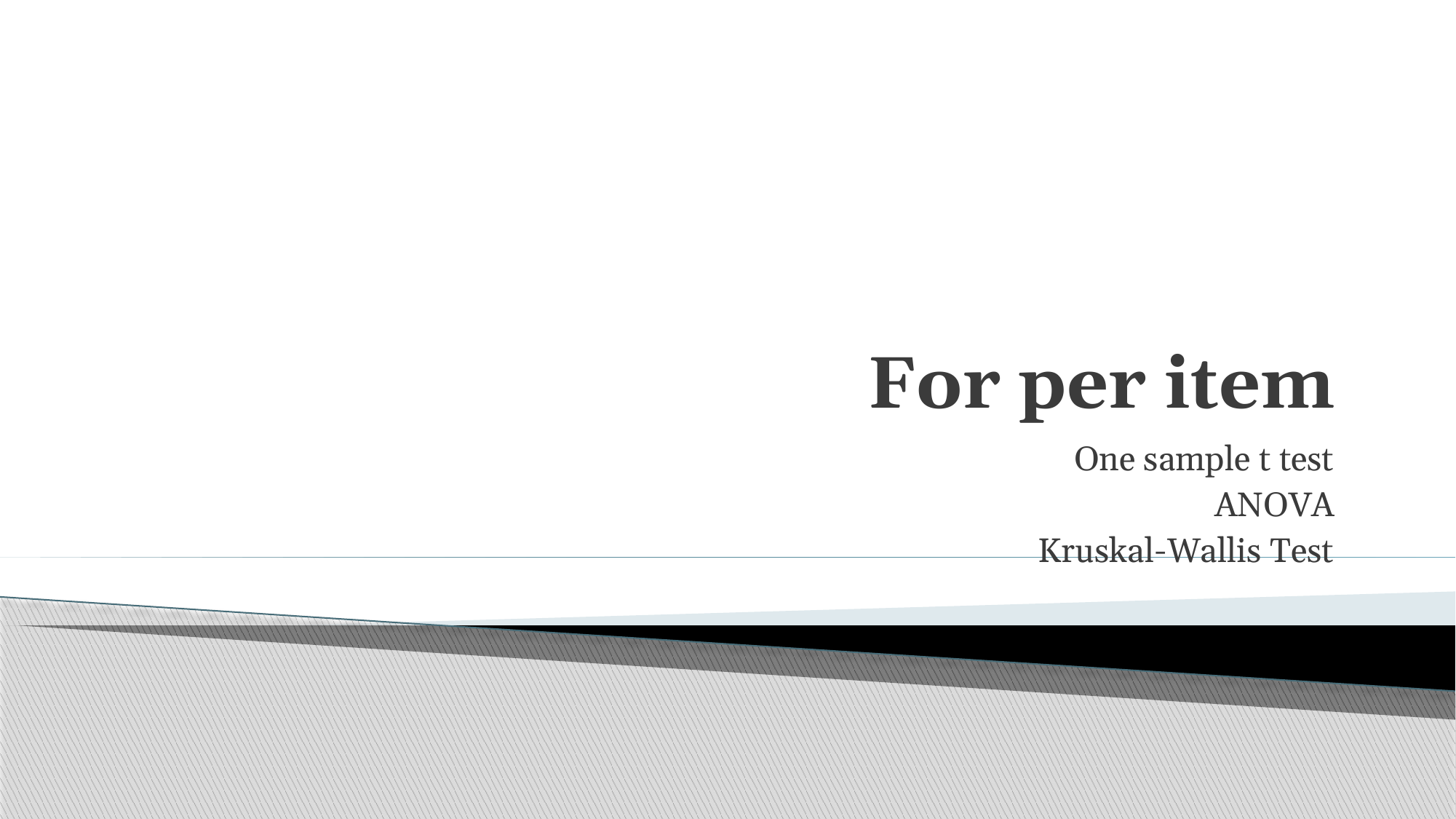

# For per item
One sample t test
ANOVA
Kruskal-Wallis Test